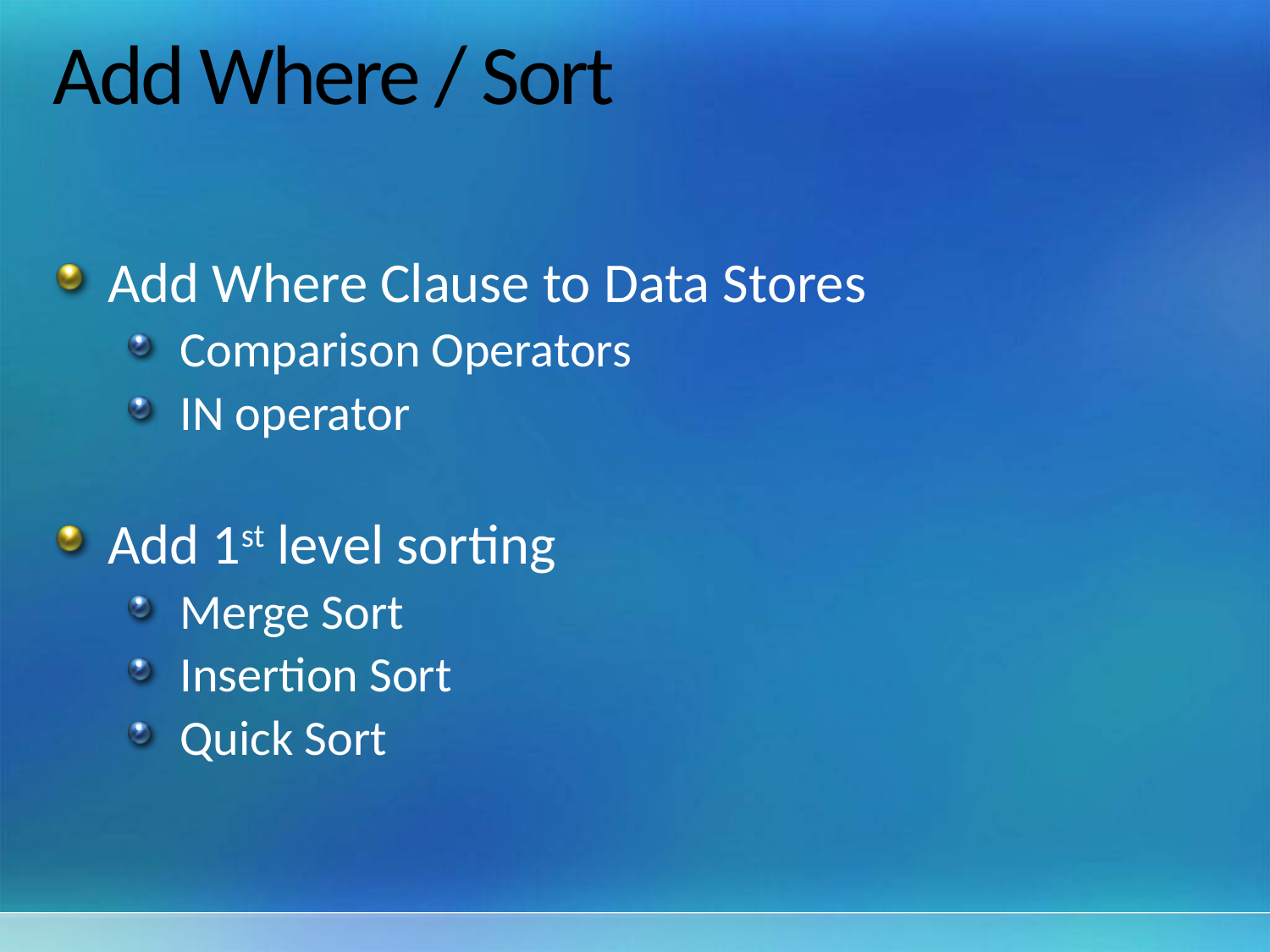

# Add Where / Sort
Add Where Clause to Data Stores
Comparison Operators
IN operator

Add 1st level sorting
Merge Sort
Insertion Sort
Quick Sort